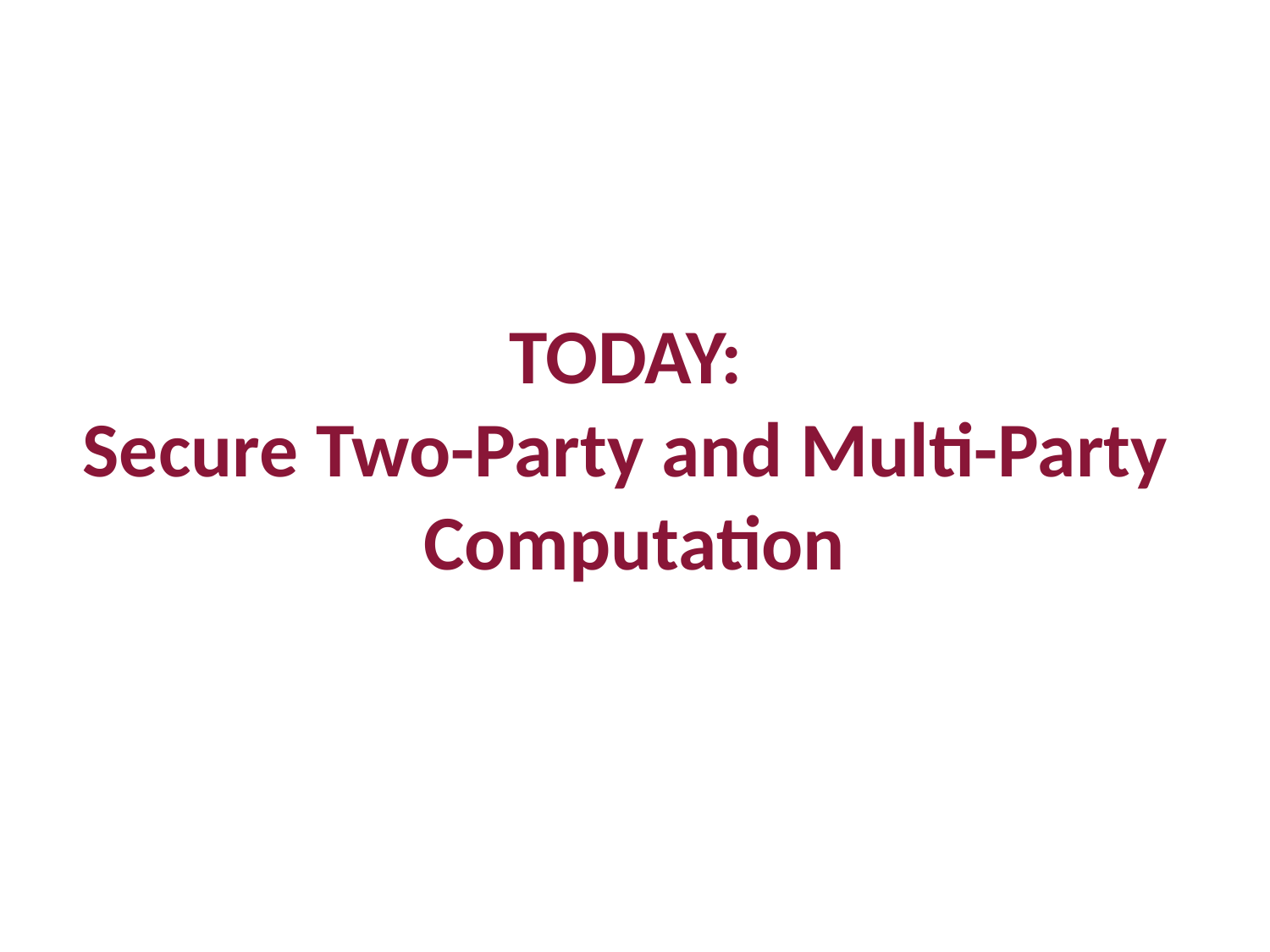

# TODAY: Secure Two-Party and Multi-Party Computation